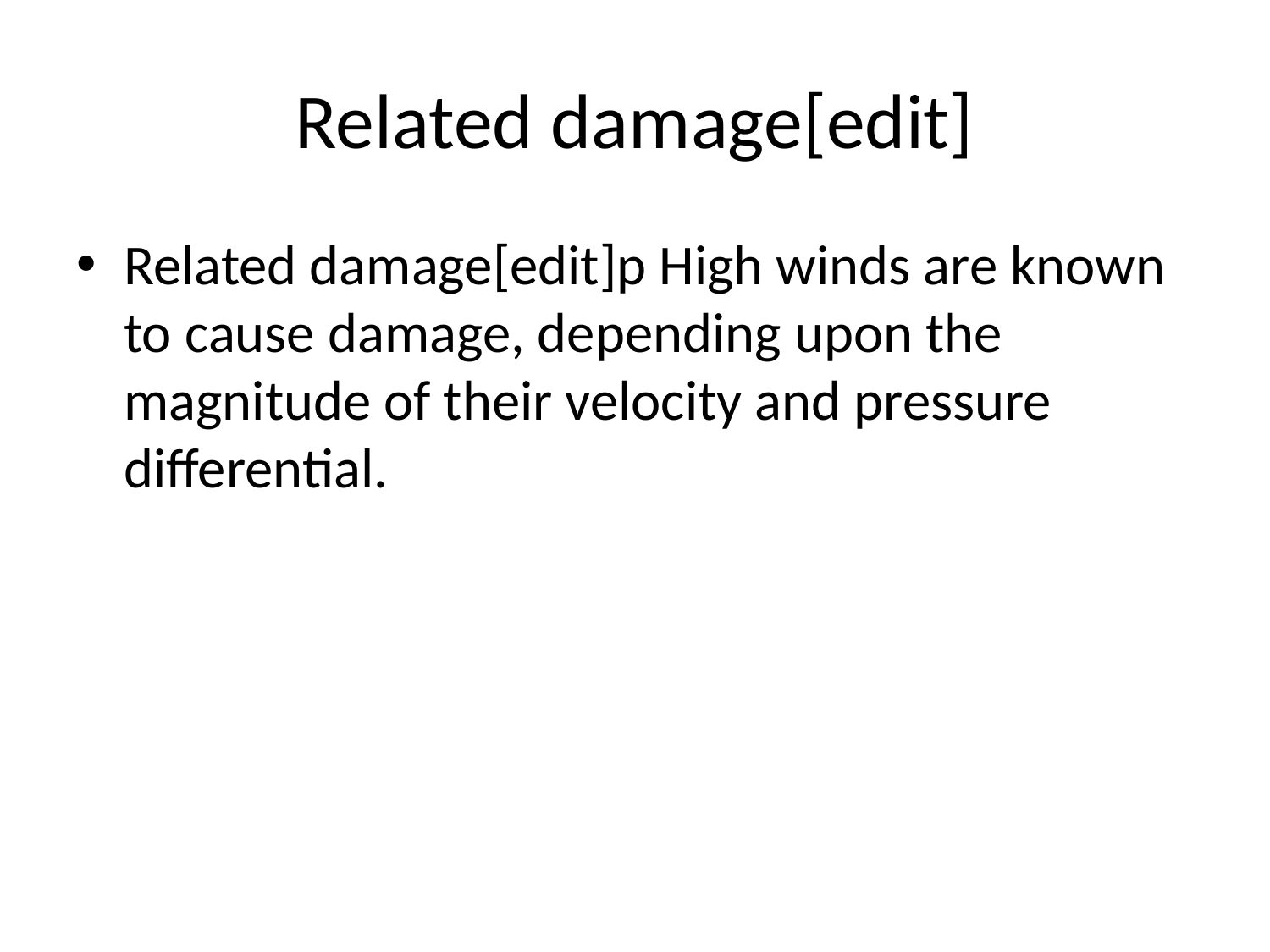

# Related damage[edit]
Related damage[edit]p High winds are known to cause damage, depending upon the magnitude of their velocity and pressure differential.